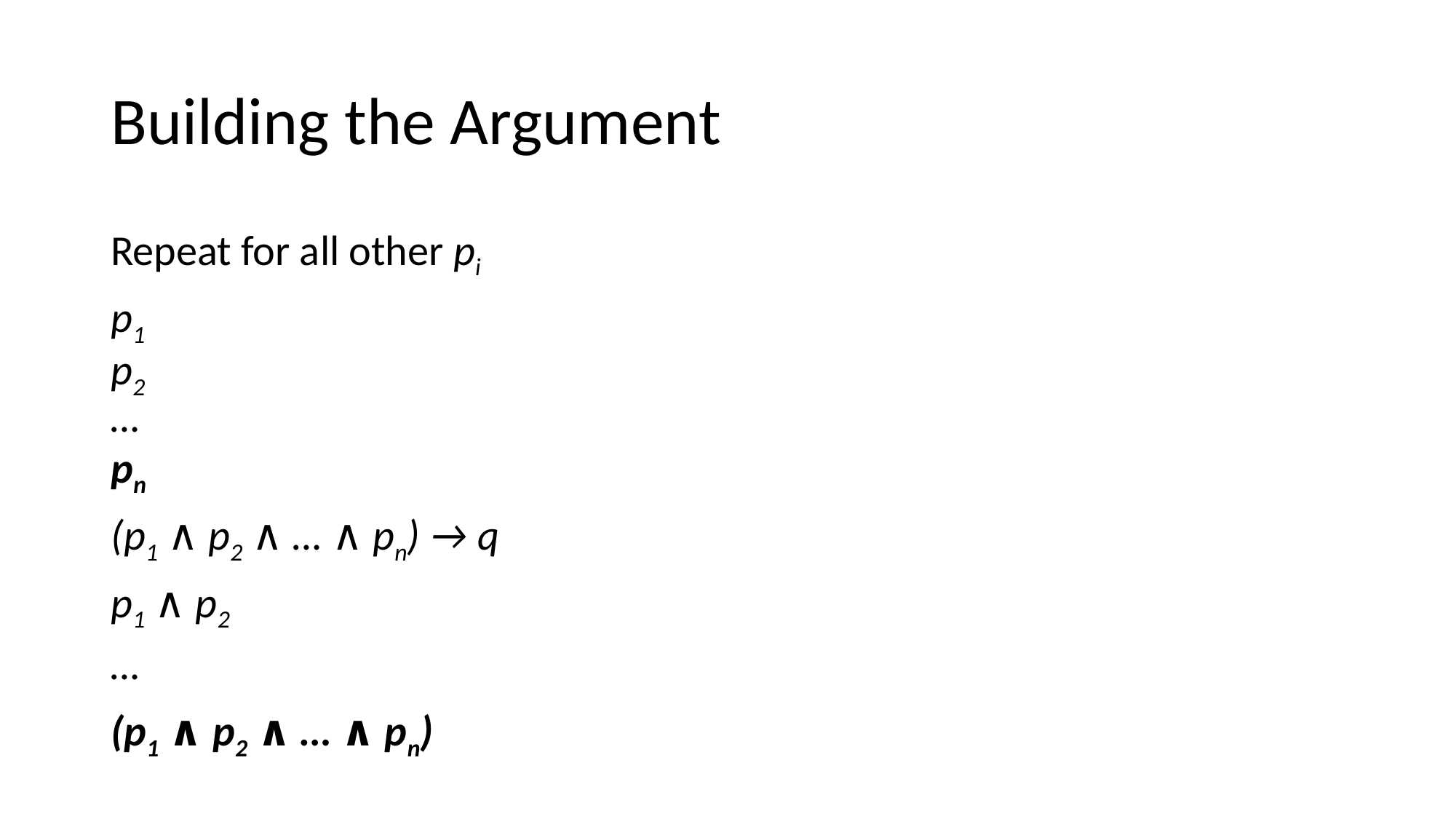

# Building the Argument
Repeat for all other pi
p1
p2
…
pn
(p1 ∧ p2 ∧ … ∧ pn) → q
p1 ∧ p2
…
(p1 ∧ p2 ∧ … ∧ pn)